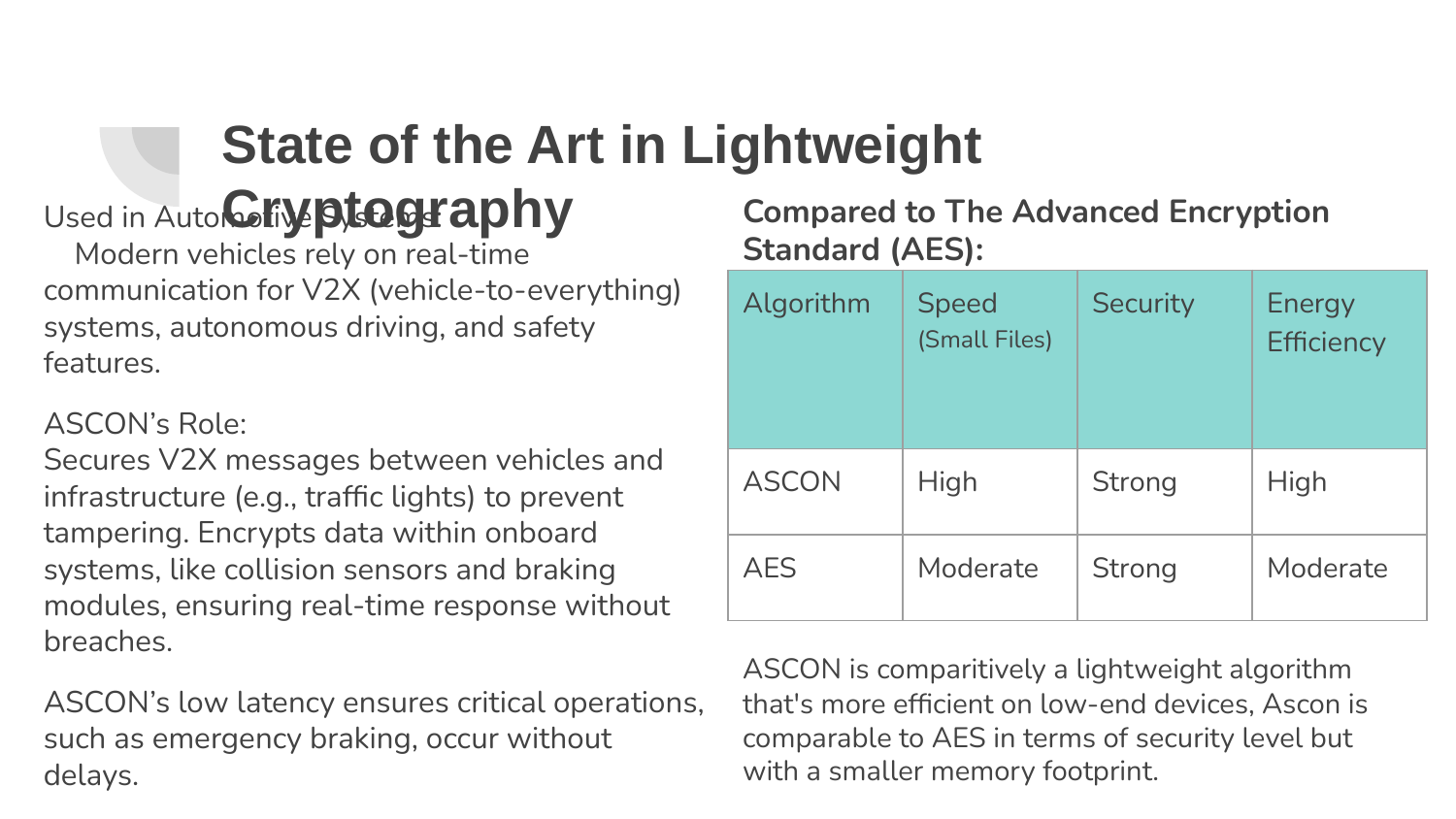

# State of the Art in Lightweight Cryptography
Compared to The Advanced Encryption Standard (AES):
Used in Automotive Systems:                                       Modern vehicles rely on real-time communication for V2X (vehicle-to-everything) systems, autonomous driving, and safety features.
ASCON’s Role:                                                Secures V2X messages between vehicles and infrastructure (e.g., traffic lights) to prevent tampering. Encrypts data within onboard systems, like collision sensors and braking modules, ensuring real-time response without breaches.
ASCON’s low latency ensures critical operations, such as emergency braking, occur without delays.
| Algorithm | Speed (Small Files) | Security | Energy Efficiency |
| --- | --- | --- | --- |
| ASCON | High | Strong | High |
| AES | Moderate | Strong | Moderate |
ASCON is comparitively a lightweight algorithm that's more efficient on low-end devices, Ascon is comparable to AES in terms of security level but with a smaller memory footprint.